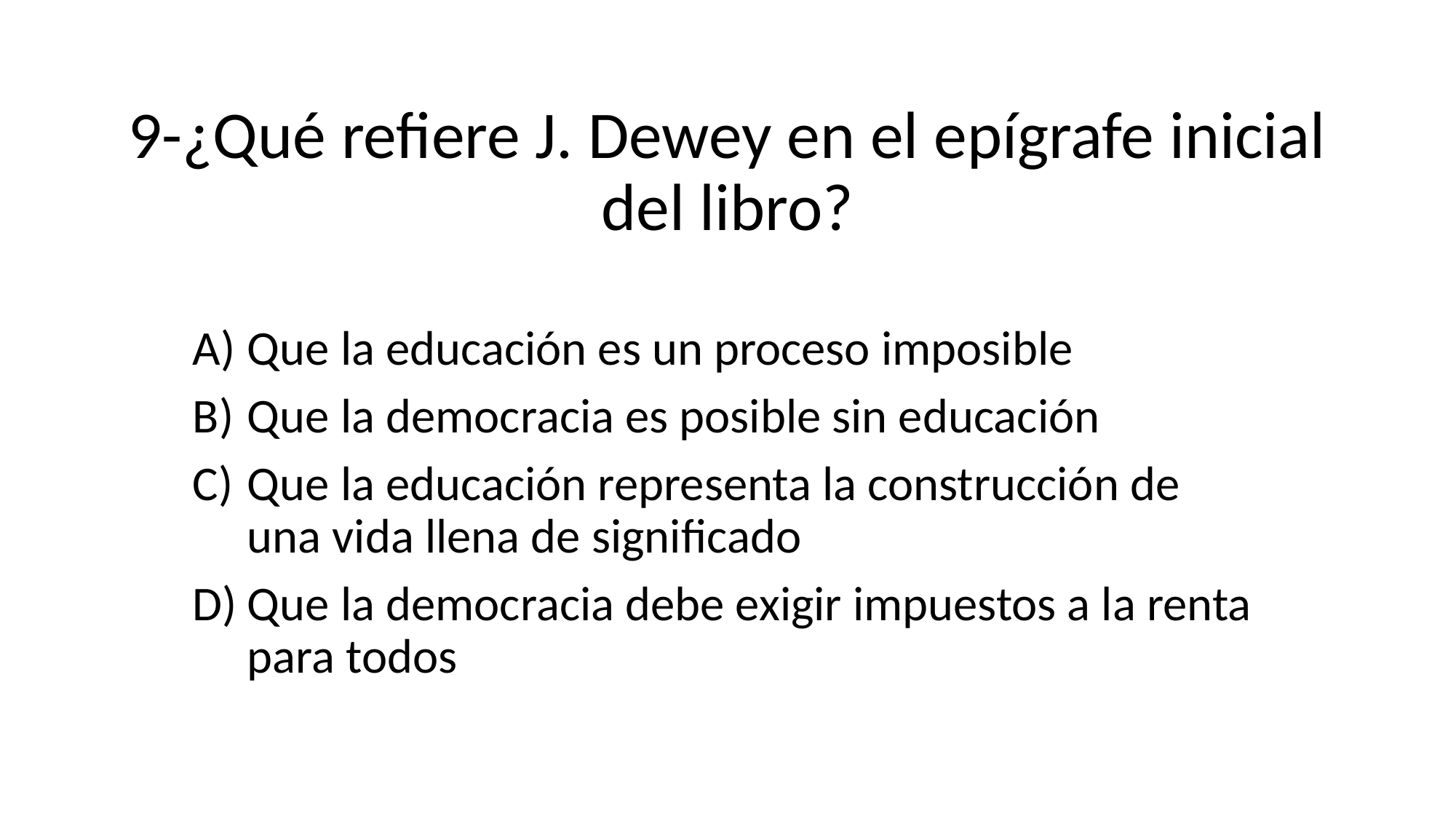

# 9-¿Qué refiere J. Dewey en el epígrafe inicial del libro?
Que la educación es un proceso imposible
Que la democracia es posible sin educación
Que la educación representa la construcción de una vida llena de significado
Que la democracia debe exigir impuestos a la renta para todos